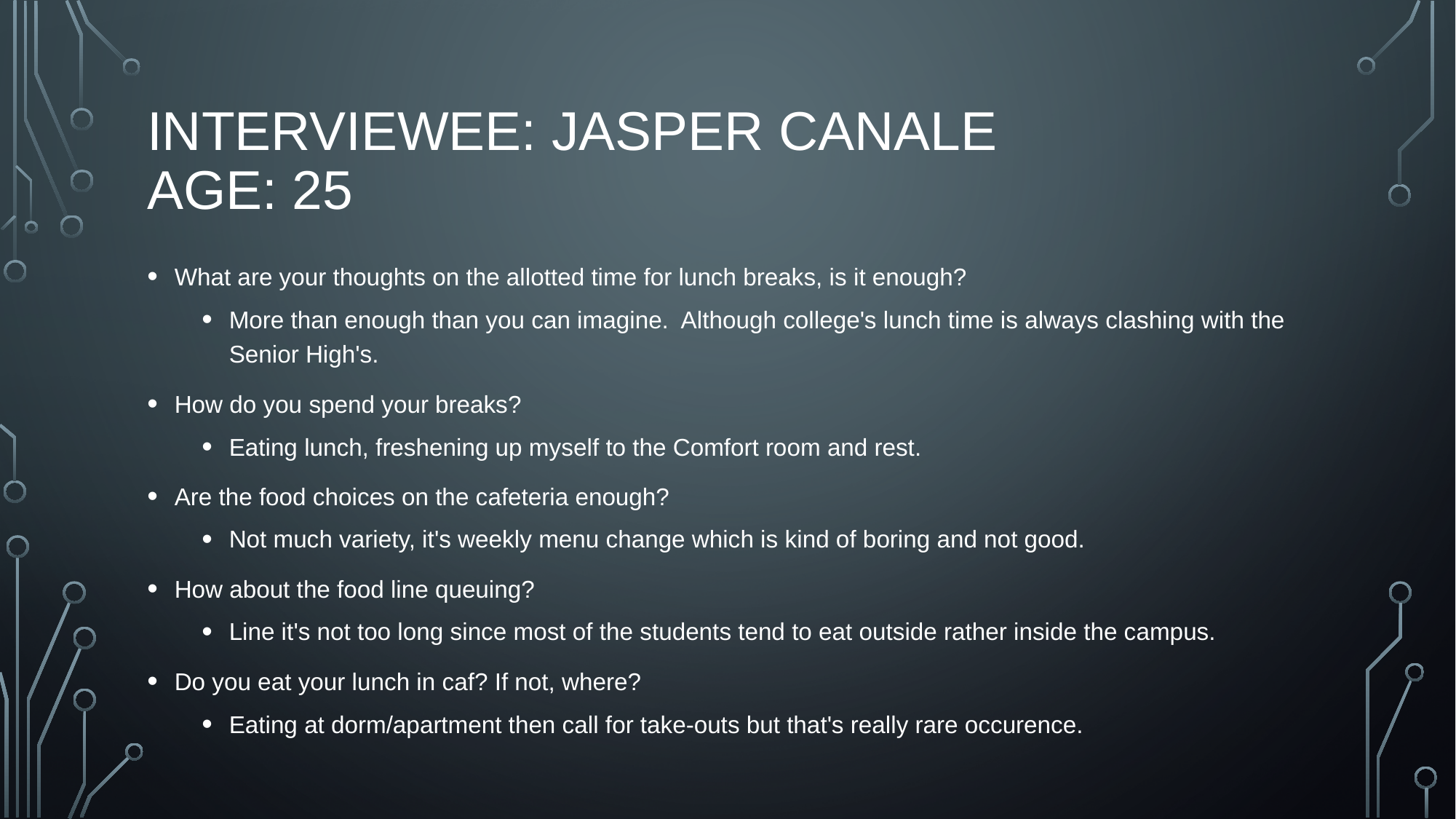

# interviewee: Jasper Canale Age: 25
What are your thoughts on the allotted time for lunch breaks, is it enough?
More than enough than you can imagine.  Although college's lunch time is always clashing with the Senior High's.
How do you spend your breaks?
Eating lunch, freshening up myself to the Comfort room and rest.
Are the food choices on the cafeteria enough?
Not much variety, it's weekly menu change which is kind of boring and not good.
How about the food line queuing?
Line it's not too long since most of the students tend to eat outside rather inside the campus.
Do you eat your lunch in caf? If not, where?
Eating at dorm/apartment then call for take-outs but that's really rare occurence.